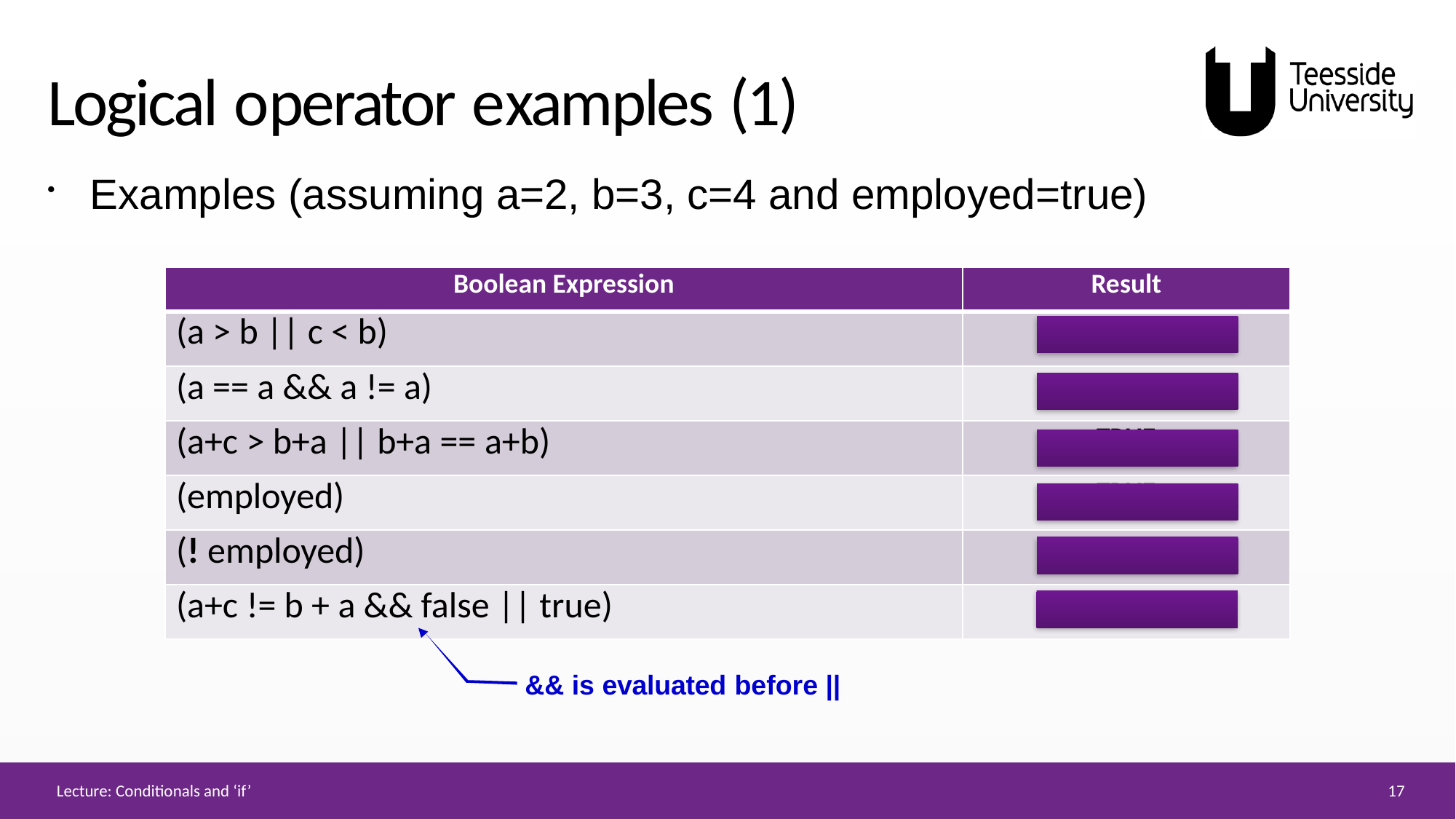

# Logical operator examples (1)
Examples (assuming a=2, b=3, c=4 and employed=true)
| Boolean Expression | Result |
| --- | --- |
| (a > b || c < b) | FALSE |
| (a == a && a != a) | FALSE |
| (a+c > b+a || b+a == a+b) | TRUE |
| (employed) | TRUE |
| (! employed) | FALSE |
| (a+c != b + a && false || true) | TRUE |

&& is evaluated before ||
17
Lecture: Conditionals and ‘if’